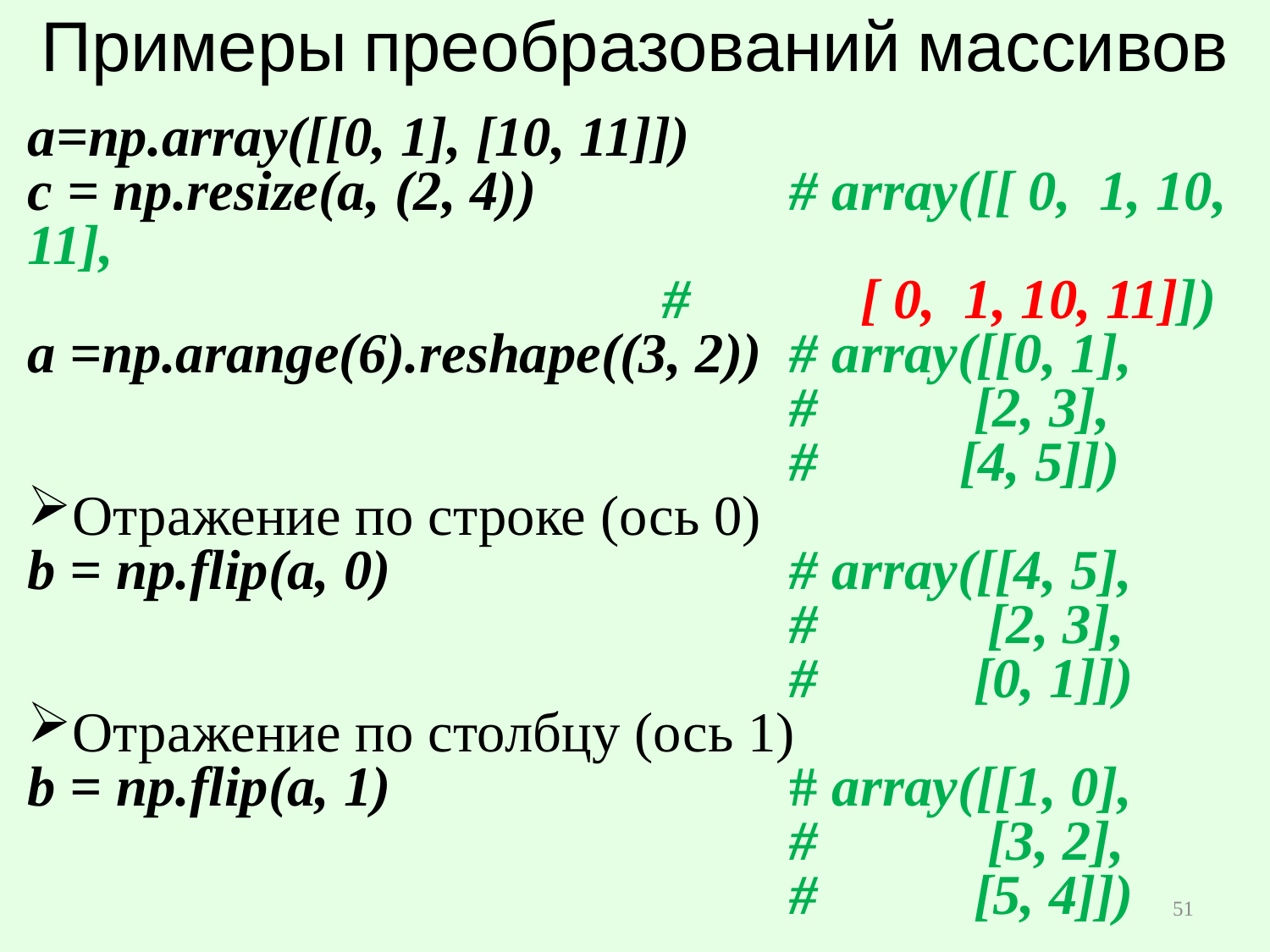

# Примеры преобразований массивов
a=np.array([[0, 1], [10, 11]])
c = np.resize(a, (2, 4))		# array([[ 0,  1, 10, 11],
       					# 	     [ 0,  1, 10, 11]])
a =np.arange(6).reshape((3, 2)) 	# array([[0, 1],
						#           [2, 3],
						#          [4, 5]])
Отражение по строке (ось 0)
b = np.flip(a, 0)				# array([[4, 5],
						#            [2, 3],
						#           [0, 1]])
Отражение по столбцу (ось 1)
b = np.flip(a, 1)				# array([[1, 0],
						#            [3, 2],
						#           [5, 4]])
51